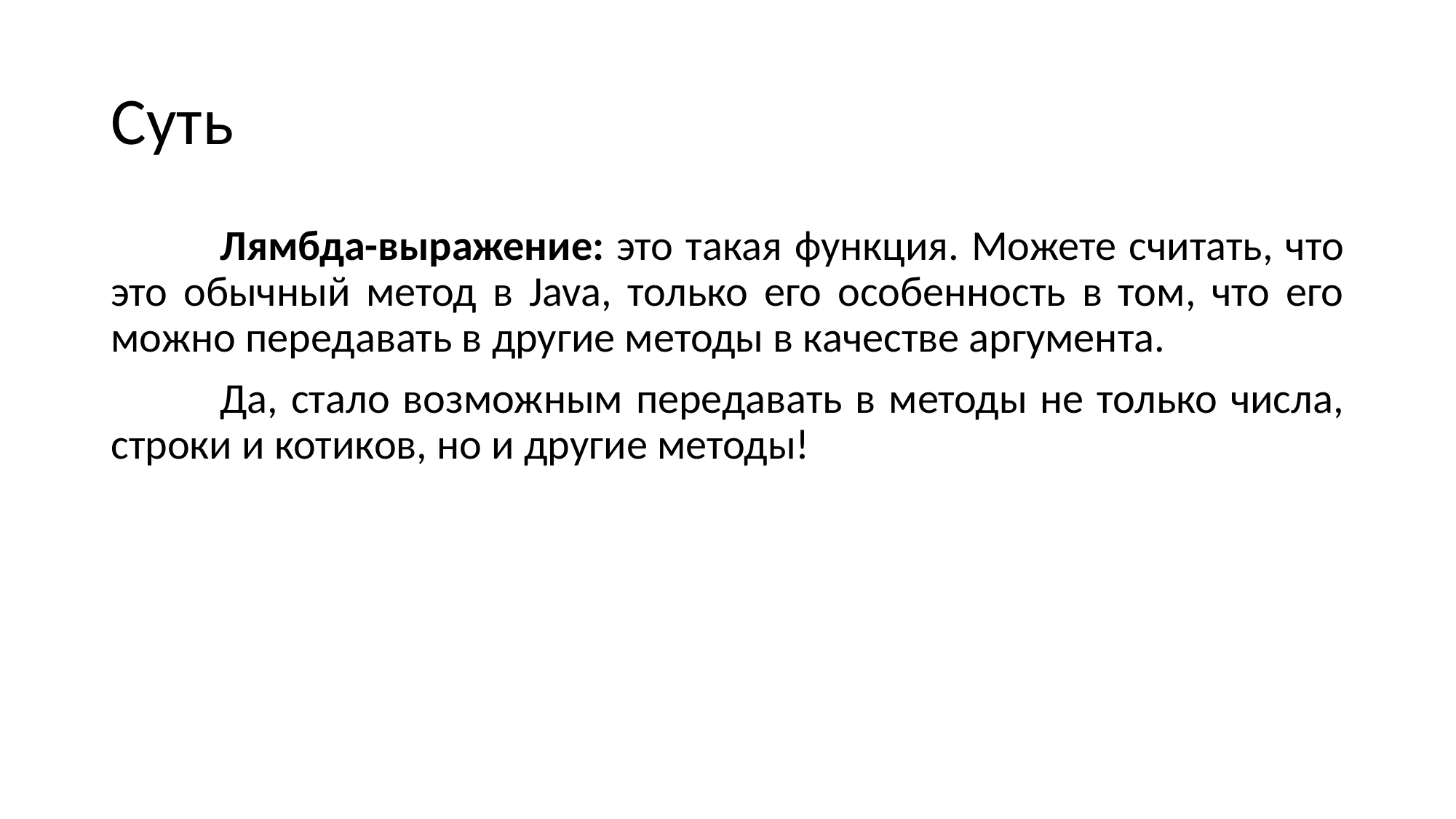

# Суть
	Лямбда-выражение: это такая функция. Можете считать, что это обычный метод в Java, только его особенность в том, что его можно передавать в другие методы в качестве аргумента.
	Да, стало возможным передавать в методы не только числа, строки и котиков, но и другие методы!